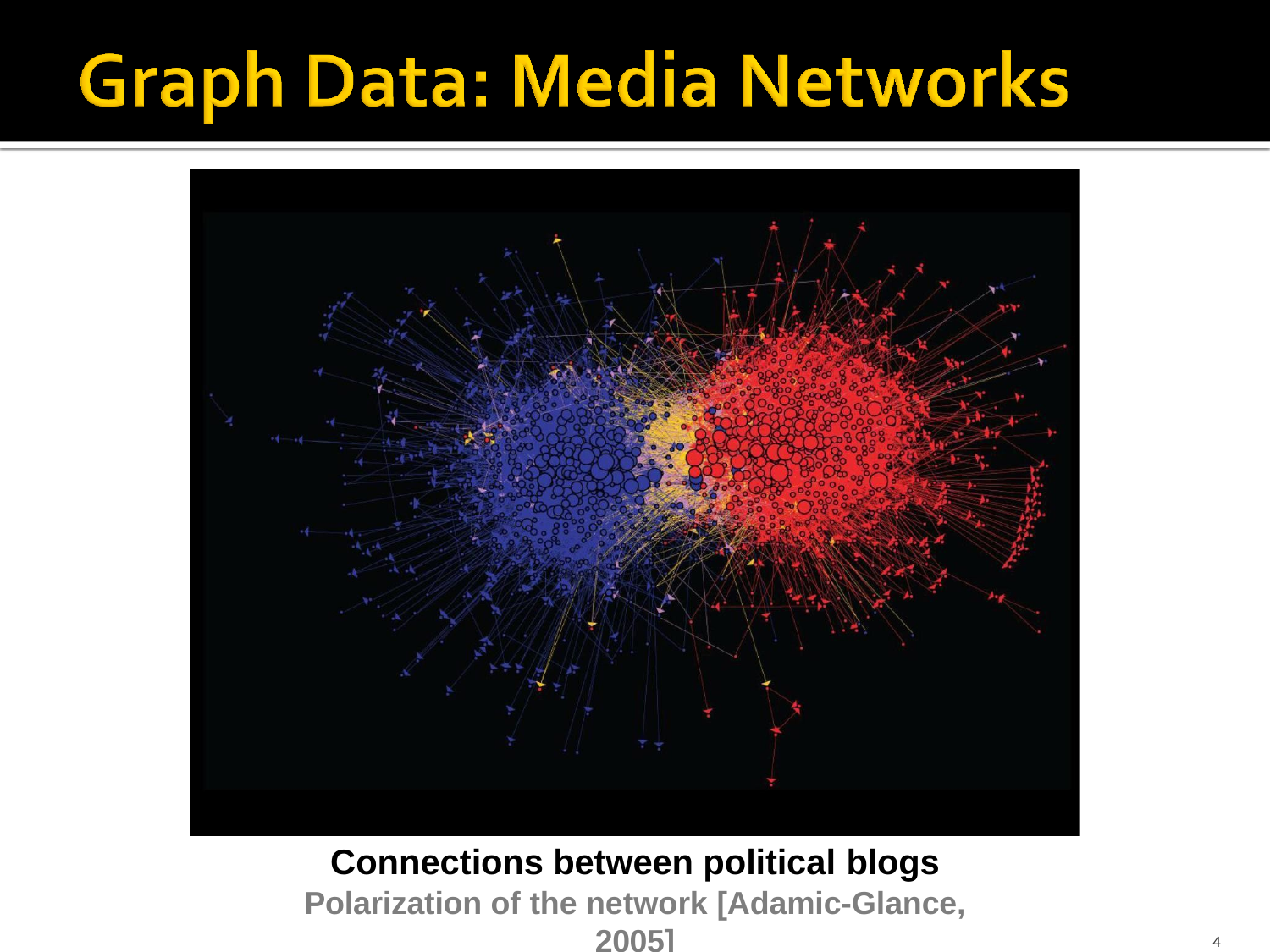

Connections between political blogs
Polarization of the network [Adamic-Glance, 2005]
4